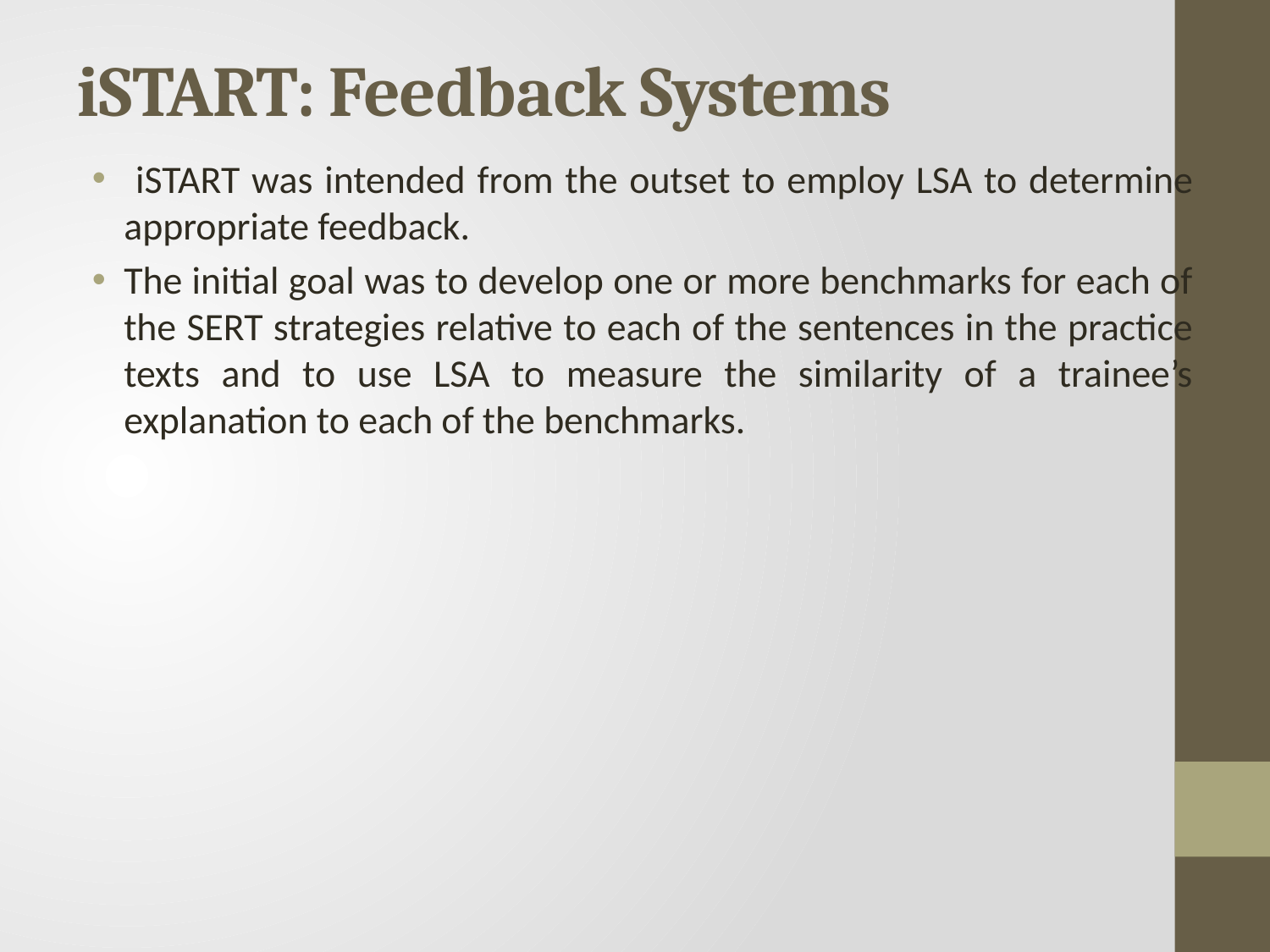

# iSTART: Feedback Systems
 iSTART was intended from the outset to employ LSA to determine appropriate feedback.
The initial goal was to develop one or more benchmarks for each of the SERT strategies relative to each of the sentences in the practice texts and to use LSA to measure the similarity of a trainee’s explanation to each of the benchmarks.